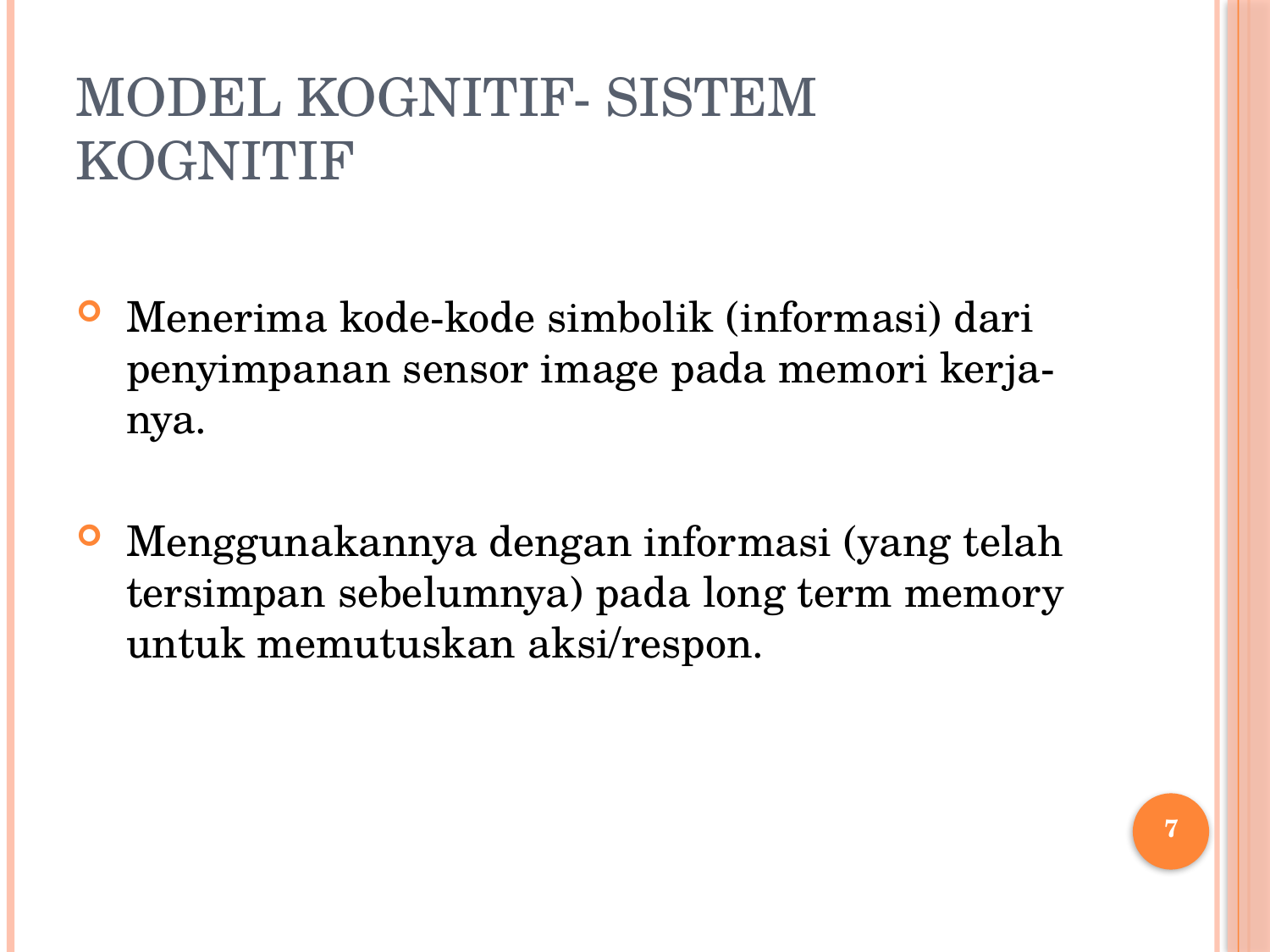

# Model kognitif- sistem kognitif

Menerima kode-kode simbolik (informasi) dari penyimpanan sensor image pada memori kerja-nya.

Menggunakannya dengan informasi (yang telah tersimpan sebelumnya) pada long term memory untuk memutuskan aksi/respon.

7